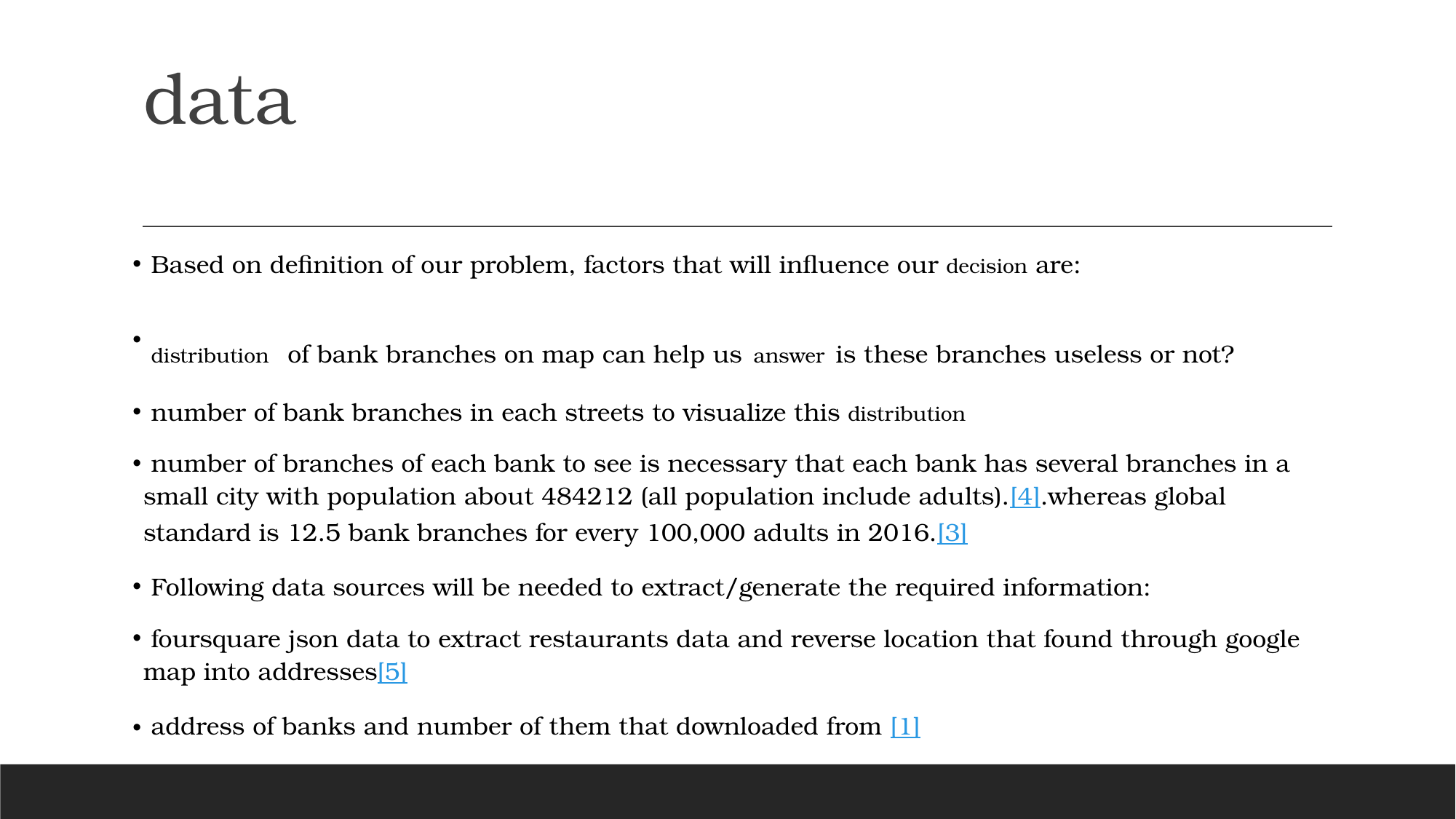

# data
 Based on definition of our problem, factors that will influence our decision are:
 distribution of bank branches on map can help us answer is these branches useless or not?
 number of bank branches in each streets to visualize this distribution
 number of branches of each bank to see is necessary that each bank has several branches in a small city with population about 484212 (all population include adults).[4].whereas global standard is 12.5 bank branches for every 100,000 adults in 2016.[3]
 Following data sources will be needed to extract/generate the required information:
 foursquare json data to extract restaurants data and reverse location that found through google map into addresses[5]
 address of banks and number of them that downloaded from [1]